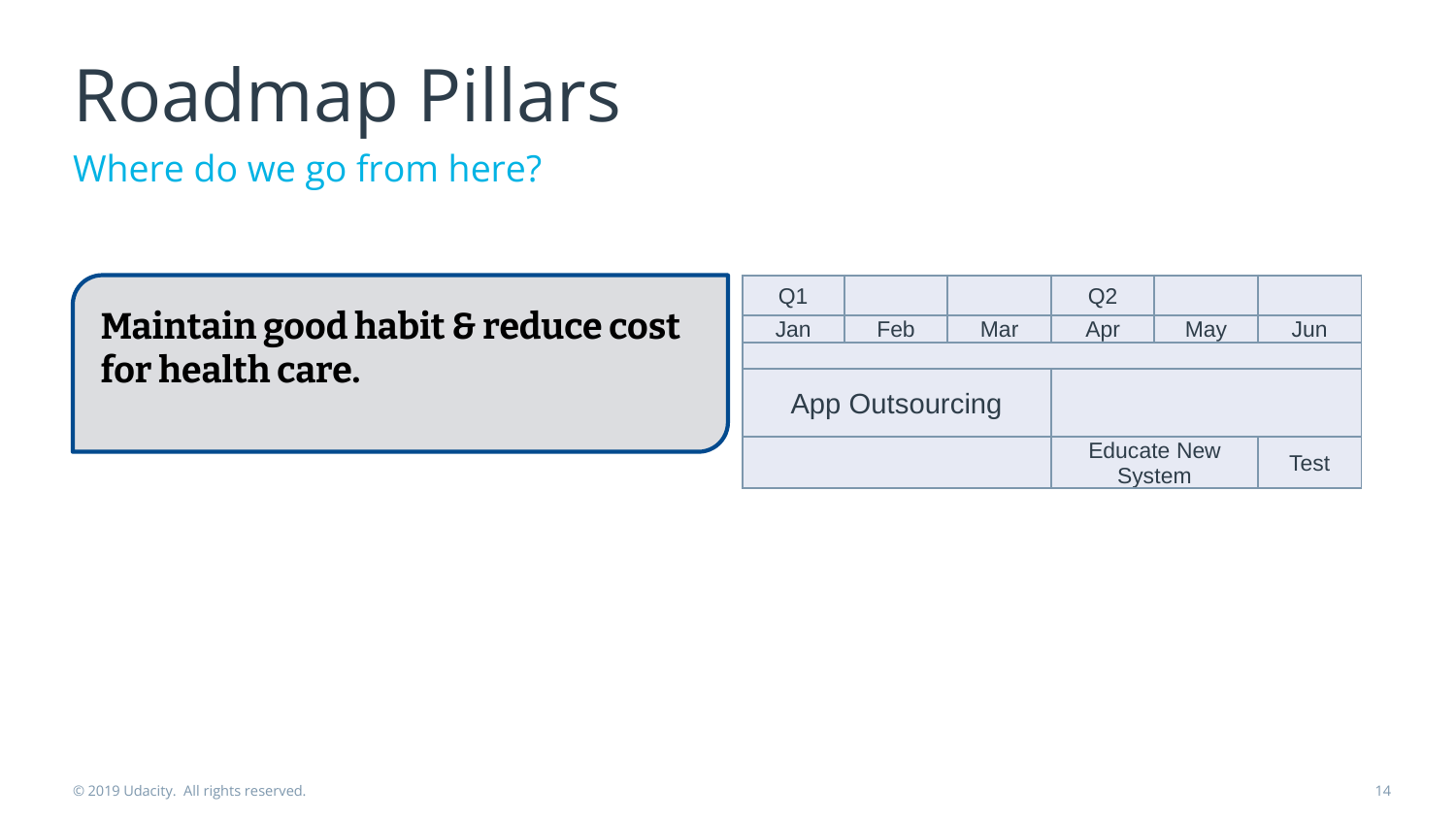

# Roadmap Pillars
Where do we go from here?

| Q1 |  |  | Q2 |  |  |
| --- | --- | --- | --- | --- | --- |
| Jan | Feb | Mar | Apr | May | Jun |
|  |  |  |  |  |  |
| App Outsourcing |  |  |  |  |  |
|  |  |  | Educate New System |  | Test |
Maintain good habit & reduce cost for health care.

© 2019 Udacity.  All rights reserved.
14